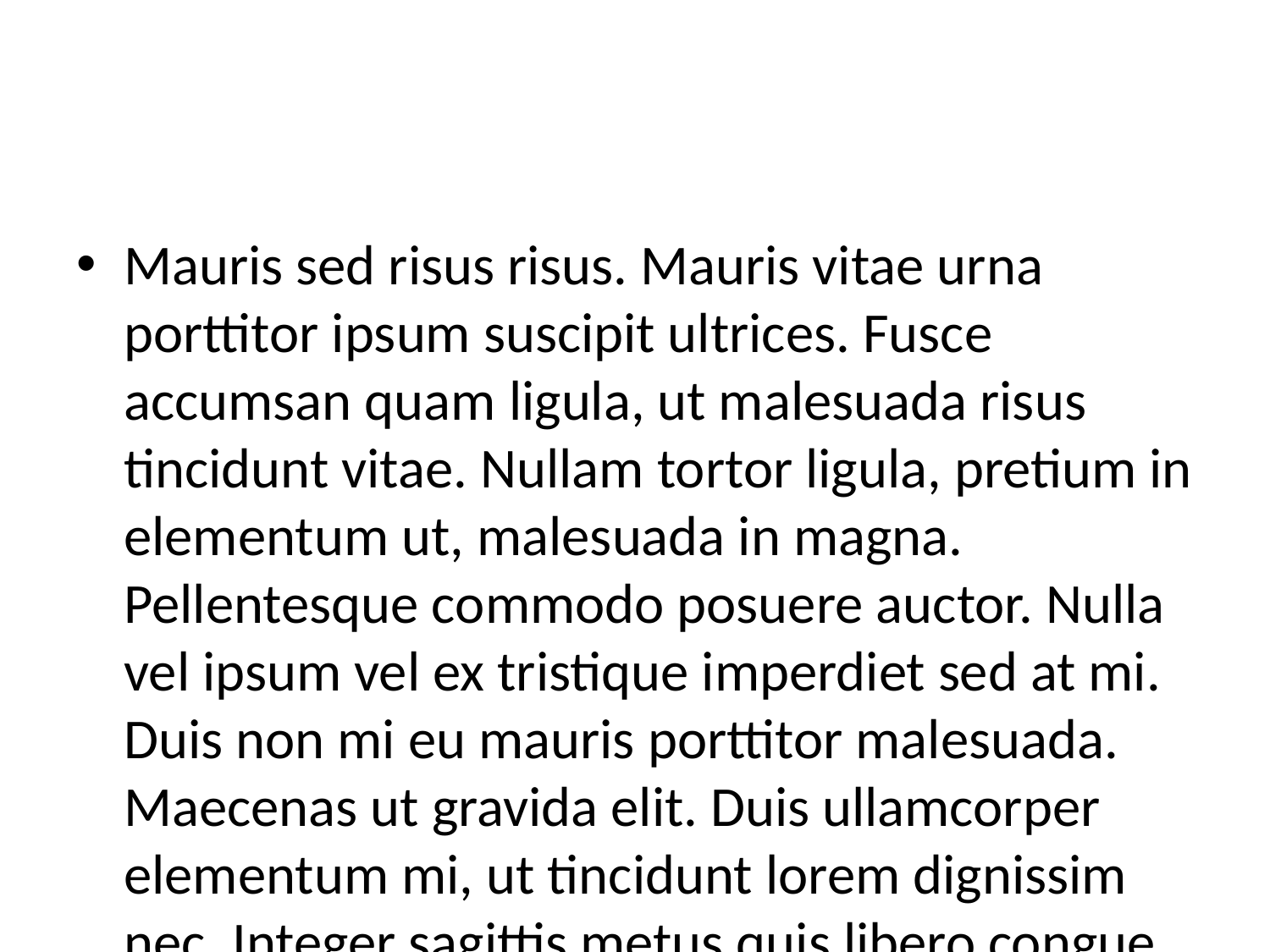

#
Mauris sed risus risus. Mauris vitae urna porttitor ipsum suscipit ultrices. Fusce accumsan quam ligula, ut malesuada risus tincidunt vitae. Nullam tortor ligula, pretium in elementum ut, malesuada in magna. Pellentesque commodo posuere auctor. Nulla vel ipsum vel ex tristique imperdiet sed at mi. Duis non mi eu mauris porttitor malesuada. Maecenas ut gravida elit. Duis ullamcorper elementum mi, ut tincidunt lorem dignissim nec. Integer sagittis metus quis libero congue vulputate. Interdum et malesuada fames ac ante ipsum primis in faucibus. Suspendisse mi ipsum, aliquet et placerat at, ultricies nec nulla. Aenean tincidunt nibh ac arcu ultricies, sit amet hendrerit quam imperdiet. Phasellus porta aliquet nisl, ac tristique erat lacinia a. In volutpat turpis quis elementum tincidunt. Fusce lobortis fermentum venenatis.